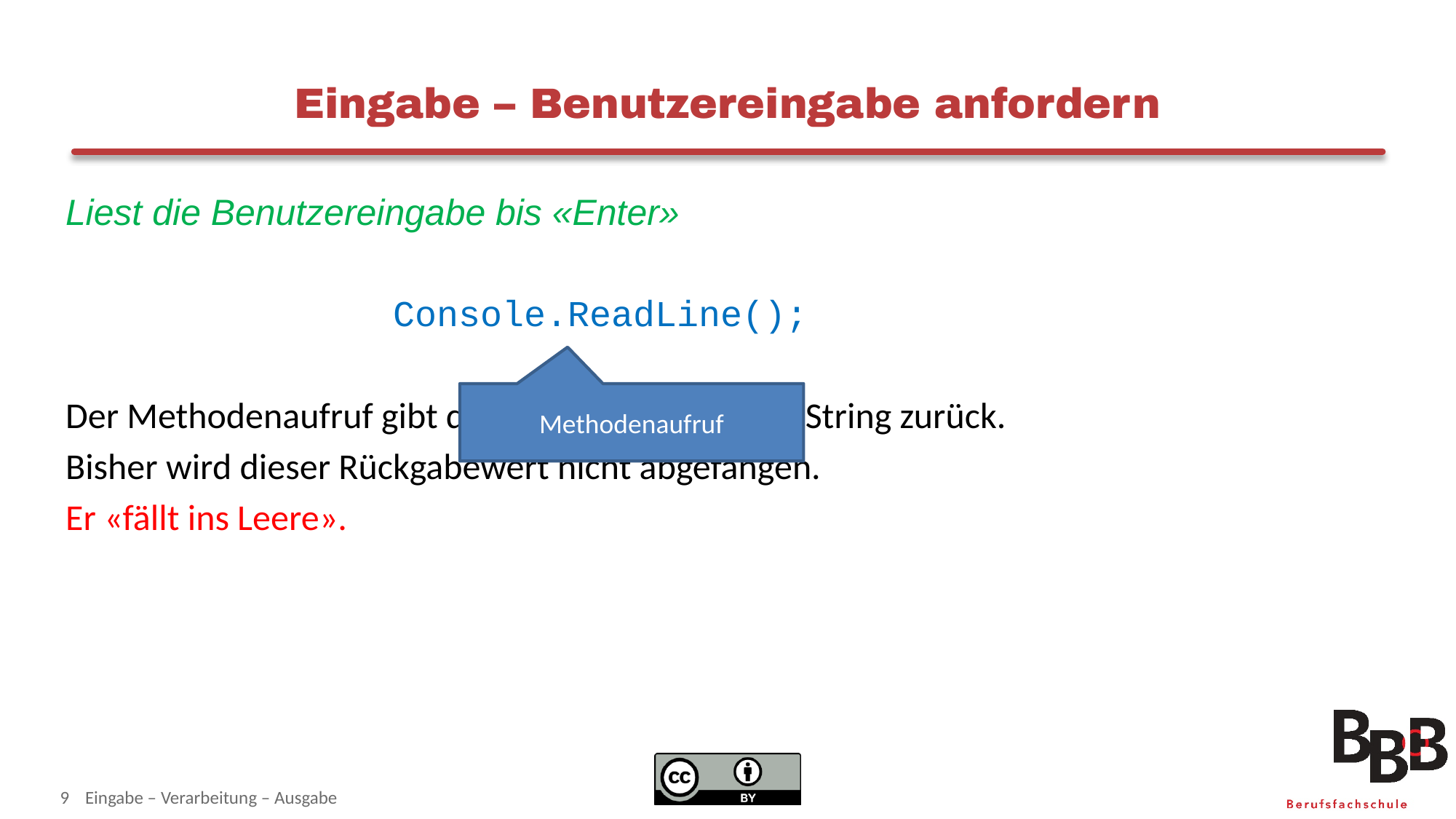

# Eingabe – Benutzereingabe anfordern
Liest die Benutzereingabe bis «Enter»

			Console.ReadLine();

Der Methodenaufruf gibt die Benutzereingabe als String zurück.
Bisher wird dieser Rückgabewert nicht abgefangen.
Er «fällt ins Leere».

Methodenaufruf
9
Eingabe – Verarbeitung – Ausgabe